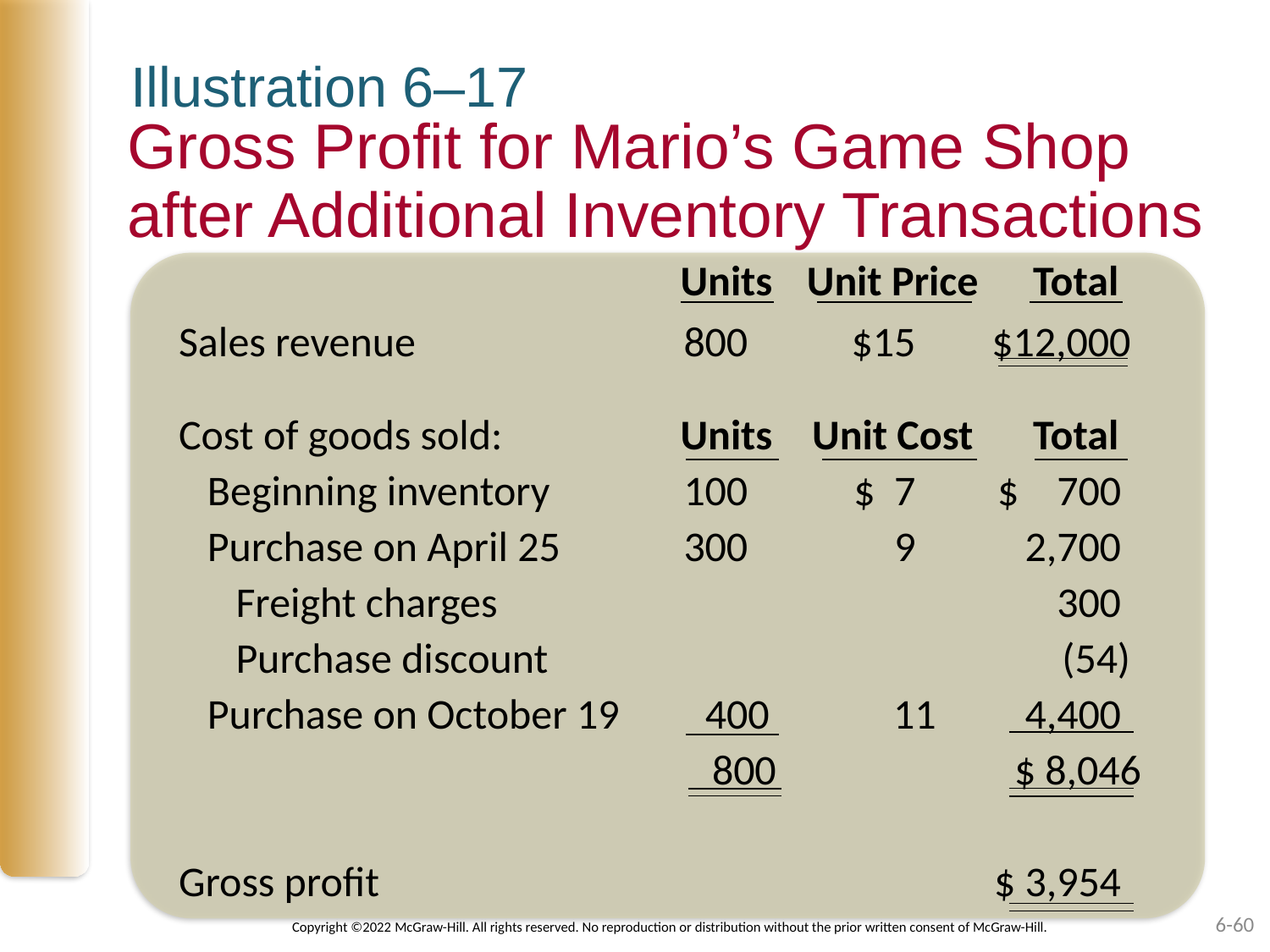

Illustration 6–17
# Gross Profit for Mario’s Game Shop after Additional Inventory Transactions
	Units	Unit Price	Total
Sales revenue 	800 	$15 	$12,000

Cost of goods sold:	Units	Unit Cost	Total
   Beginning inventory 	100 	$  7 	$    700
   Purchase on April 25 	300 	9 	2,700
      Freight charges 			300
      Purchase discount 			      (54)
   Purchase on October 19         400	             11 	4,400
                                                        800	                         $ 8,046

Gross profit 			$ 3,954